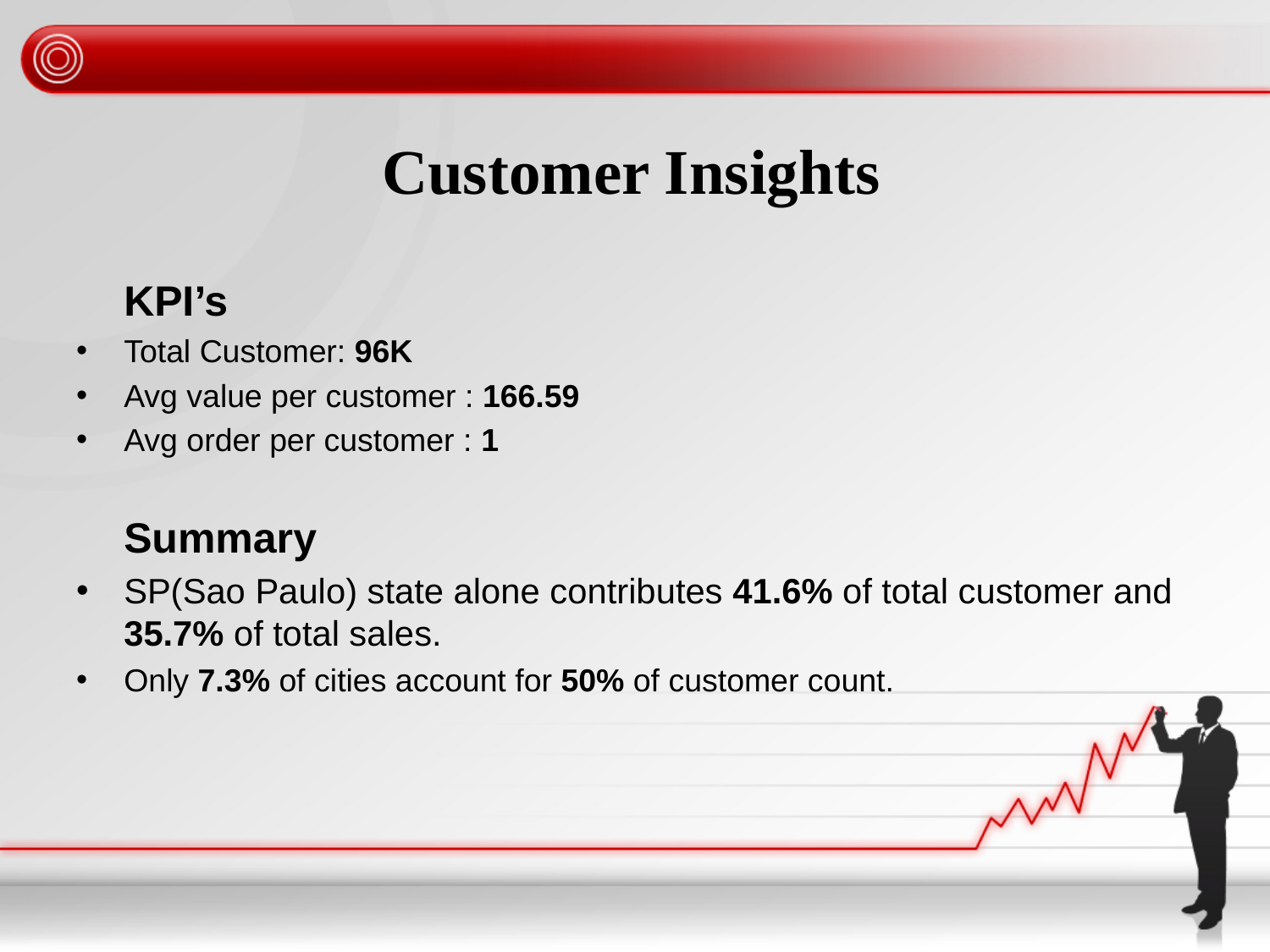

# Customer Insights
	KPI’s
Total Customer: 96K
Avg value per customer : 166.59
Avg order per customer : 1

	Summary
SP(Sao Paulo) state alone contributes 41.6% of total customer and 35.7% of total sales.
Only 7.3% of cities account for 50% of customer count.